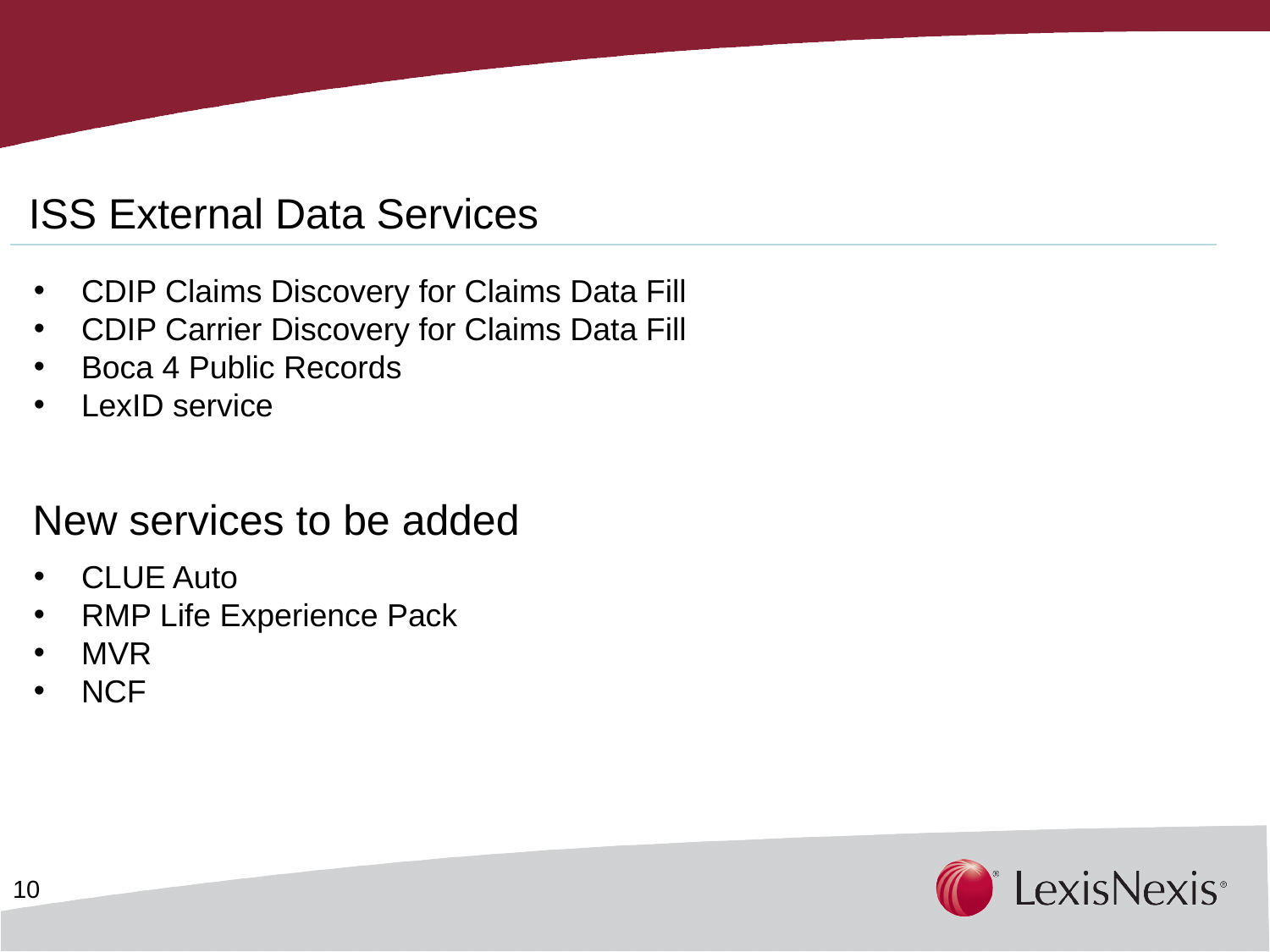

ISS External Data Services
CDIP Claims Discovery for Claims Data Fill
CDIP Carrier Discovery for Claims Data Fill
Boca 4 Public Records
LexID service
New services to be added
CLUE Auto
RMP Life Experience Pack
MVR
NCF
10